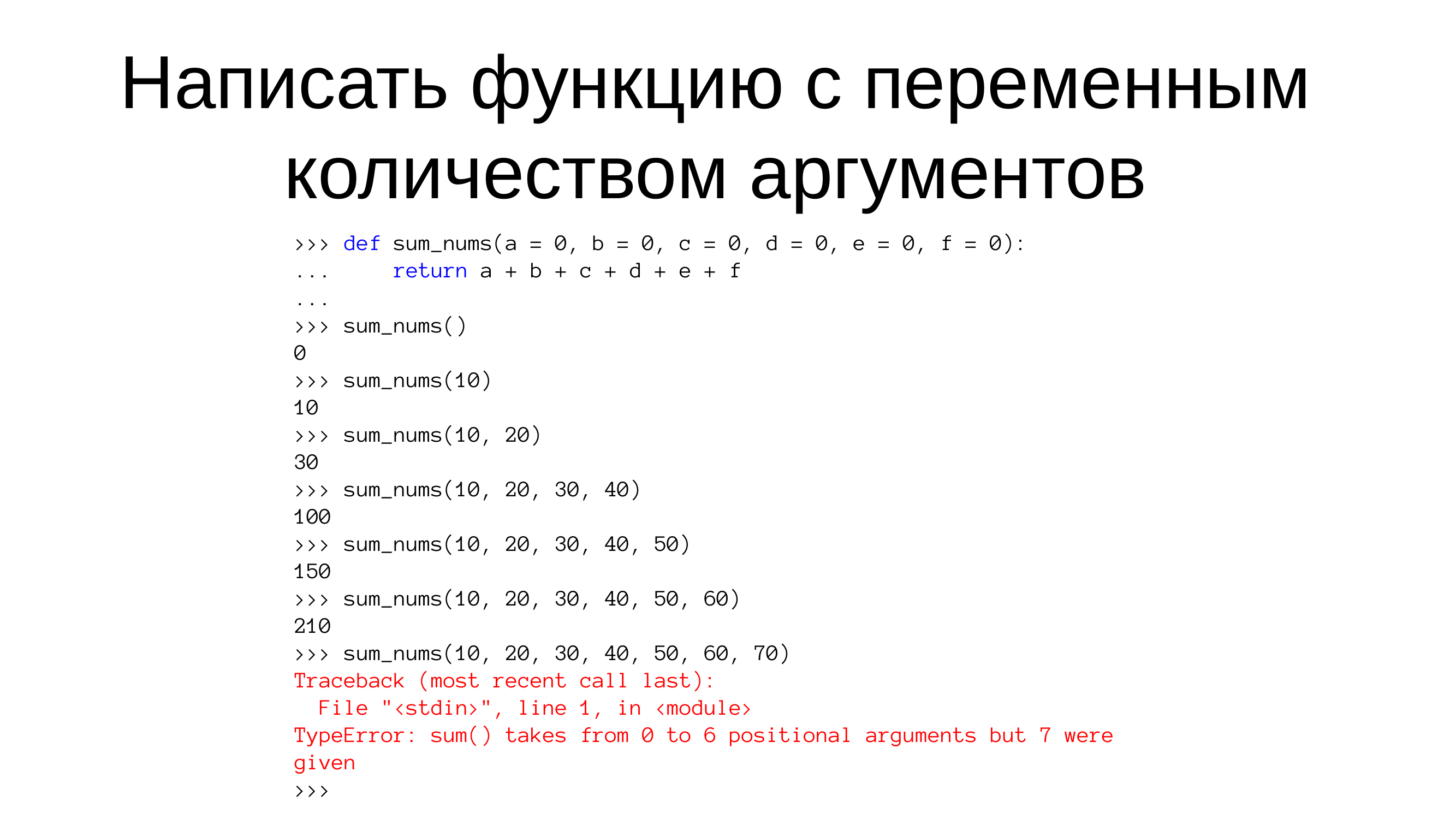

# Написать функцию с переменным количеством аргументов
>>> def sum_nums(a = 0, b = 0, c = 0, d = 0, e = 0, f = 0):
...     return a + b + c + d + e + f
...
>>> sum_nums()
0
>>> sum_nums(10)
10
>>> sum_nums(10, 20)
30
>>> sum_nums(10, 20, 30, 40)
100
>>> sum_nums(10, 20, 30, 40, 50)
150
>>> sum_nums(10, 20, 30, 40, 50, 60)
210
>>> sum_nums(10, 20, 30, 40, 50, 60, 70)
Traceback (most recent call last):
  File "<stdin>", line 1, in <module>
TypeError: sum() takes from 0 to 6 positional arguments but 7 were given
>>>
hello():